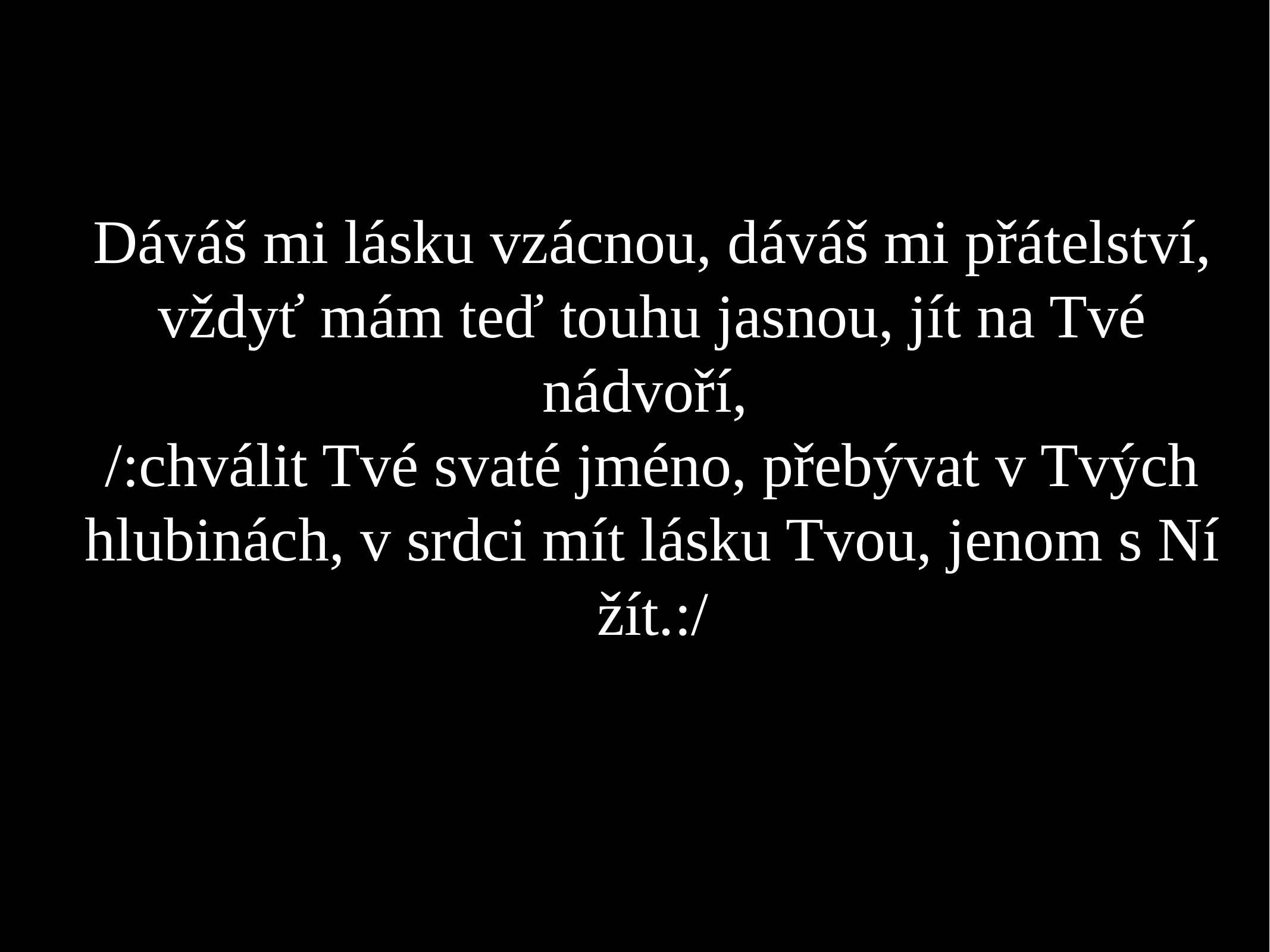

Dáváš mi lásku vzácnou, dáváš mi přátelství, vždyť mám teď touhu jasnou, jít na Tvé nádvoří,
/:chválit Tvé svaté jméno, přebývat v Tvých hlubinách, v srdci mít lásku Tvou, jenom s Ní žít.:/